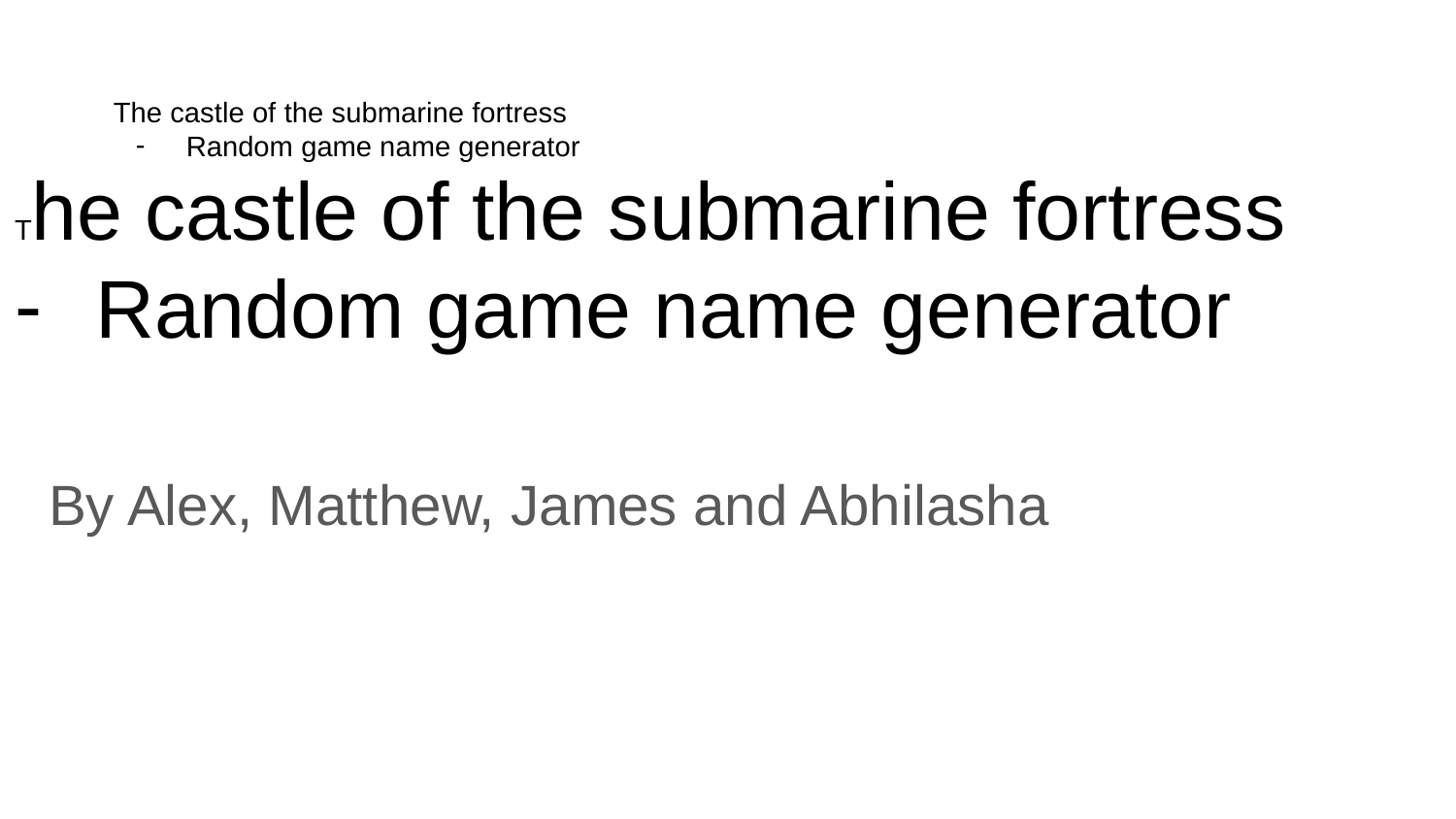

The castle of the submarine fortress
Random game name generator
# The castle of the submarine fortress
Random game name generator

By Alex, Matthew, James and Abhilasha